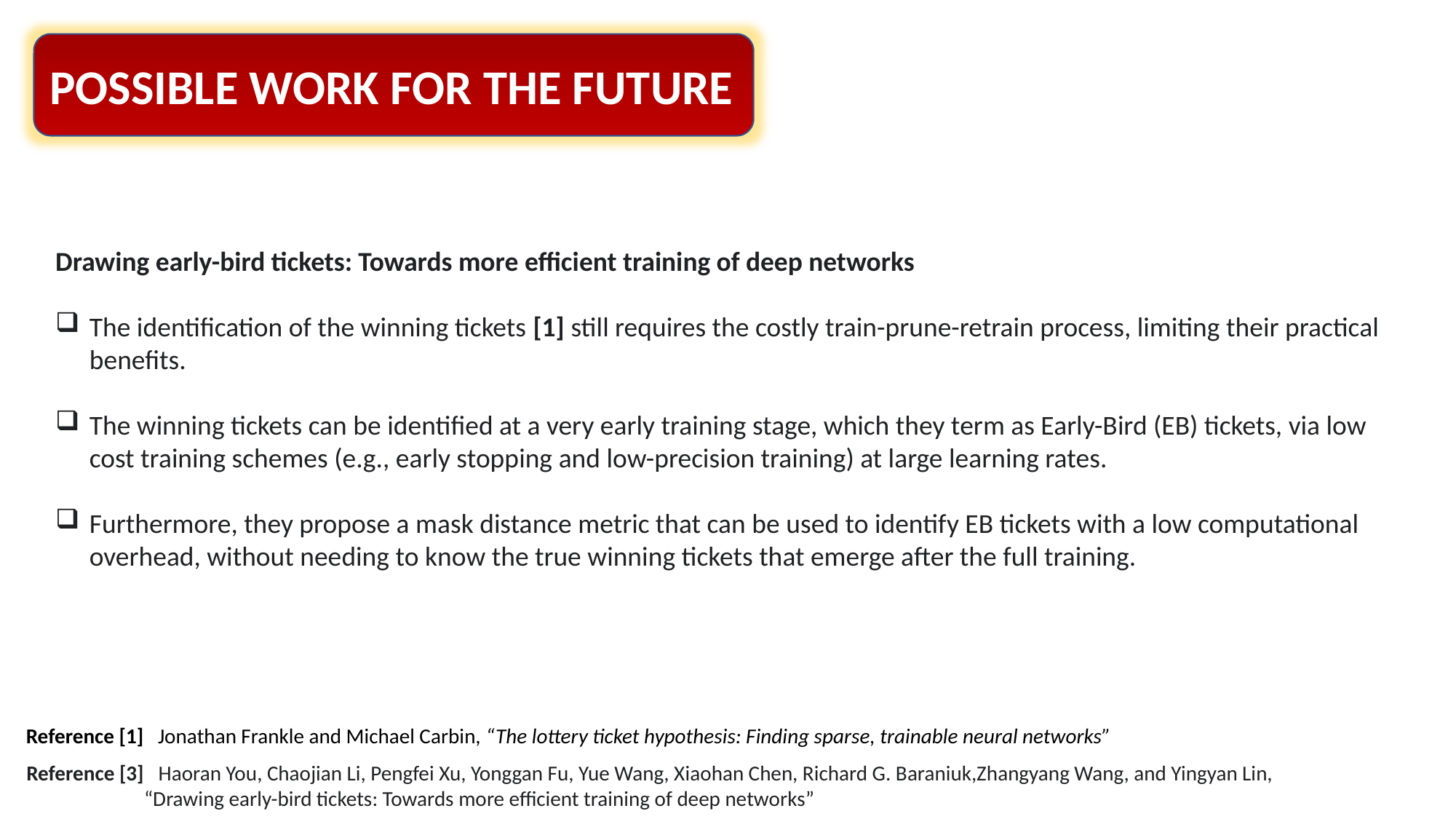

POSSIBLE WORK FOR THE FUTURE
Drawing early-bird tickets: Towards more efficient training of deep networks

The identification of the winning tickets [1] still requires the costly train-prune-retrain process, limiting their practical benefits.

The winning tickets can be identified at a very early training stage, which they term as Early-Bird (EB) tickets, via low cost training schemes (e.g., early stopping and low-precision training) at large learning rates.

Furthermore, they propose a mask distance metric that can be used to identify EB tickets with a low computational overhead, without needing to know the true winning tickets that emerge after the full training.

Reference [1]   Jonathan Frankle and Michael Carbin, “The lottery ticket hypothesis: Finding sparse, trainable neural networks”

Reference [3]   Haoran You, Chaojian Li, Pengfei Xu, Yonggan Fu, Yue Wang, Xiaohan Chen, Richard G. Baraniuk,Zhangyang Wang, and Yingyan Lin, “Drawing early-bird tickets: Towards more efficient training of deep networks”